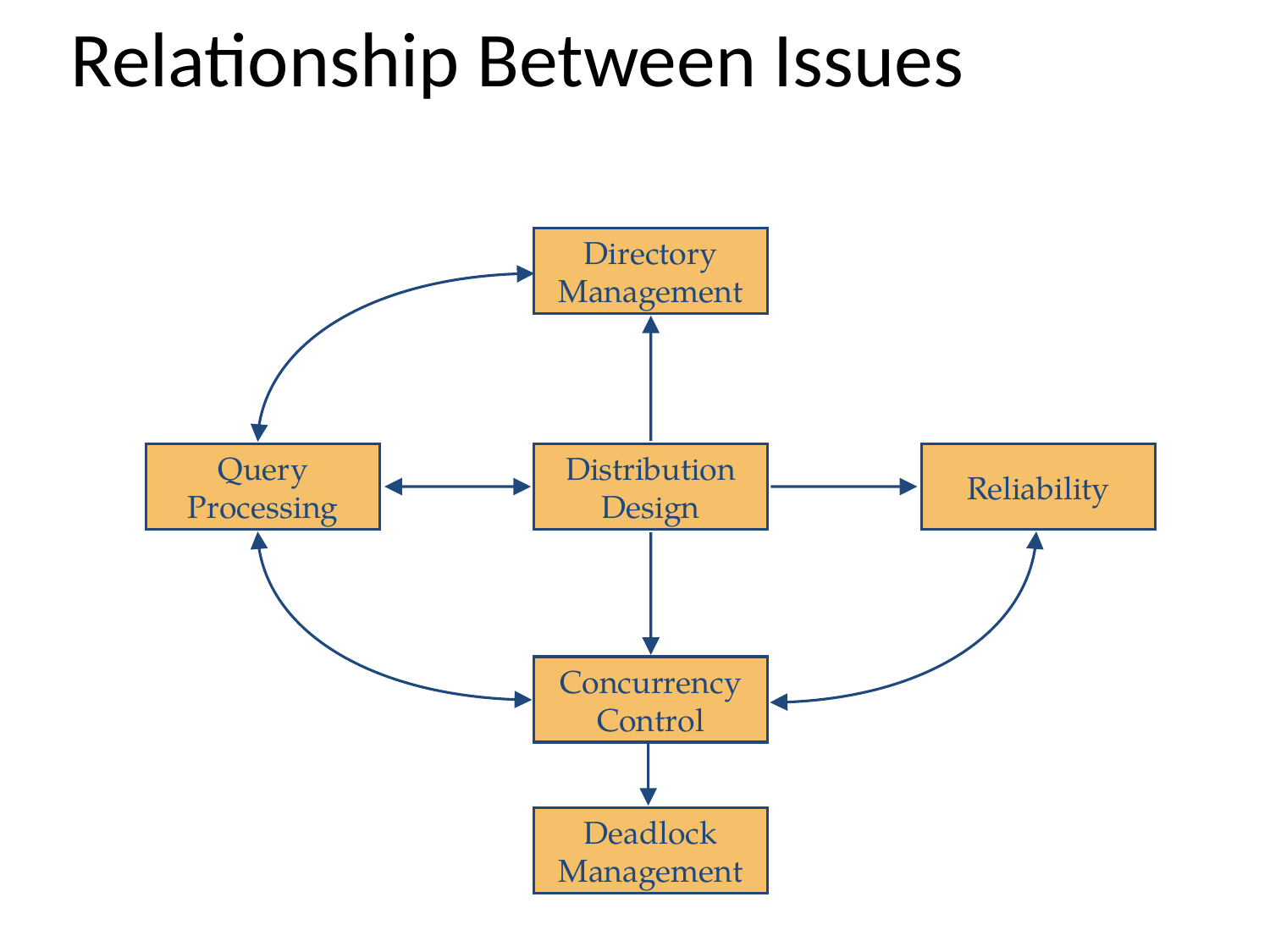

# Relationship Between Issues
Directory
Management

Query
Processing
Distribution
Design
Reliability

Concurrency
Control

Deadlock
Management